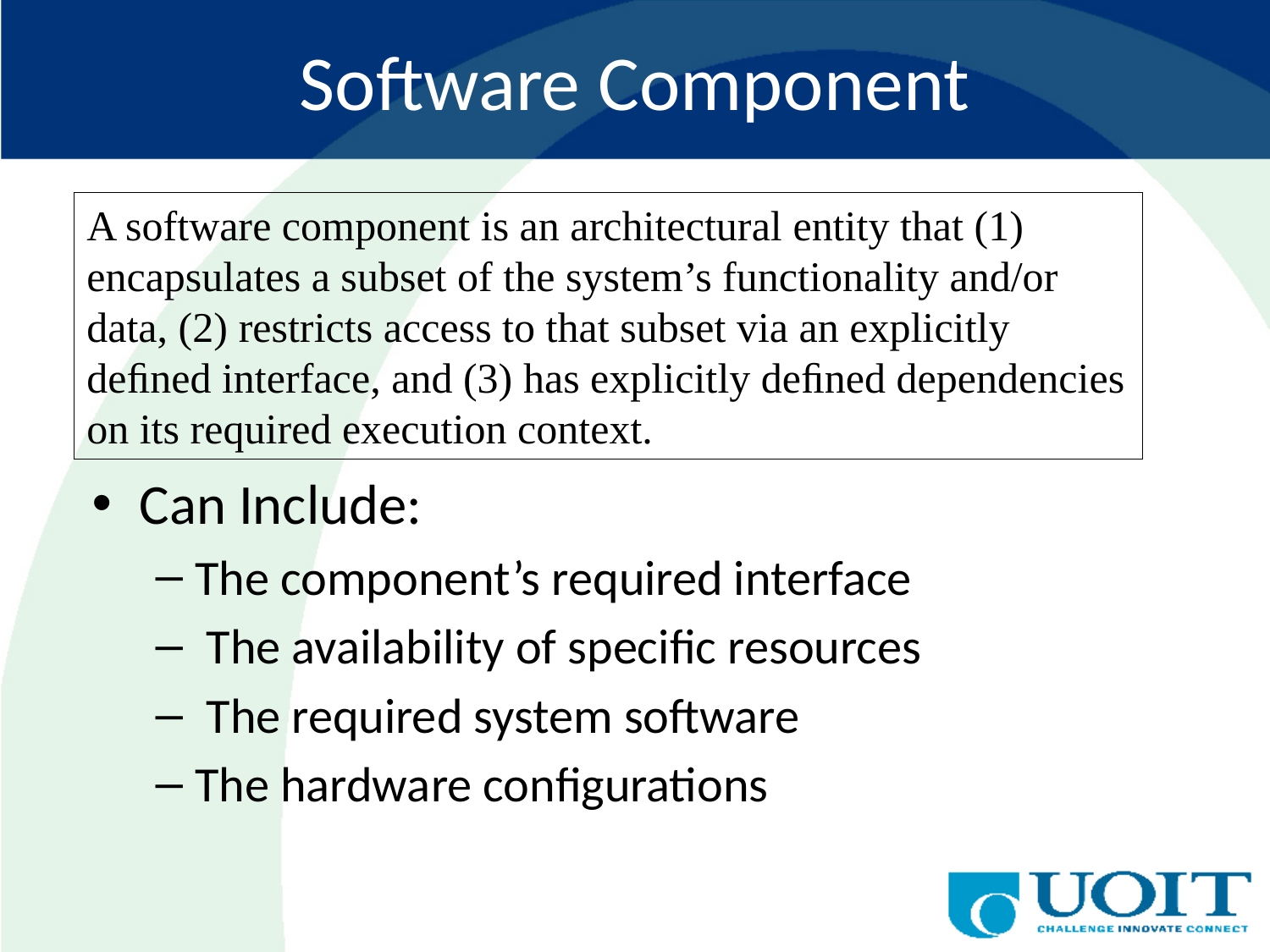

# Software Component
A software component is an architectural entity that (1) encapsulates a subset of the system’s functionality and/or data, (2) restricts access to that subset via an explicitly deﬁned interface, and (3) has explicitly deﬁned dependencies on its required execution context.
Can Include:
The component’s required interface
 The availability of speciﬁc resources
 The required system software
The hardware conﬁgurations